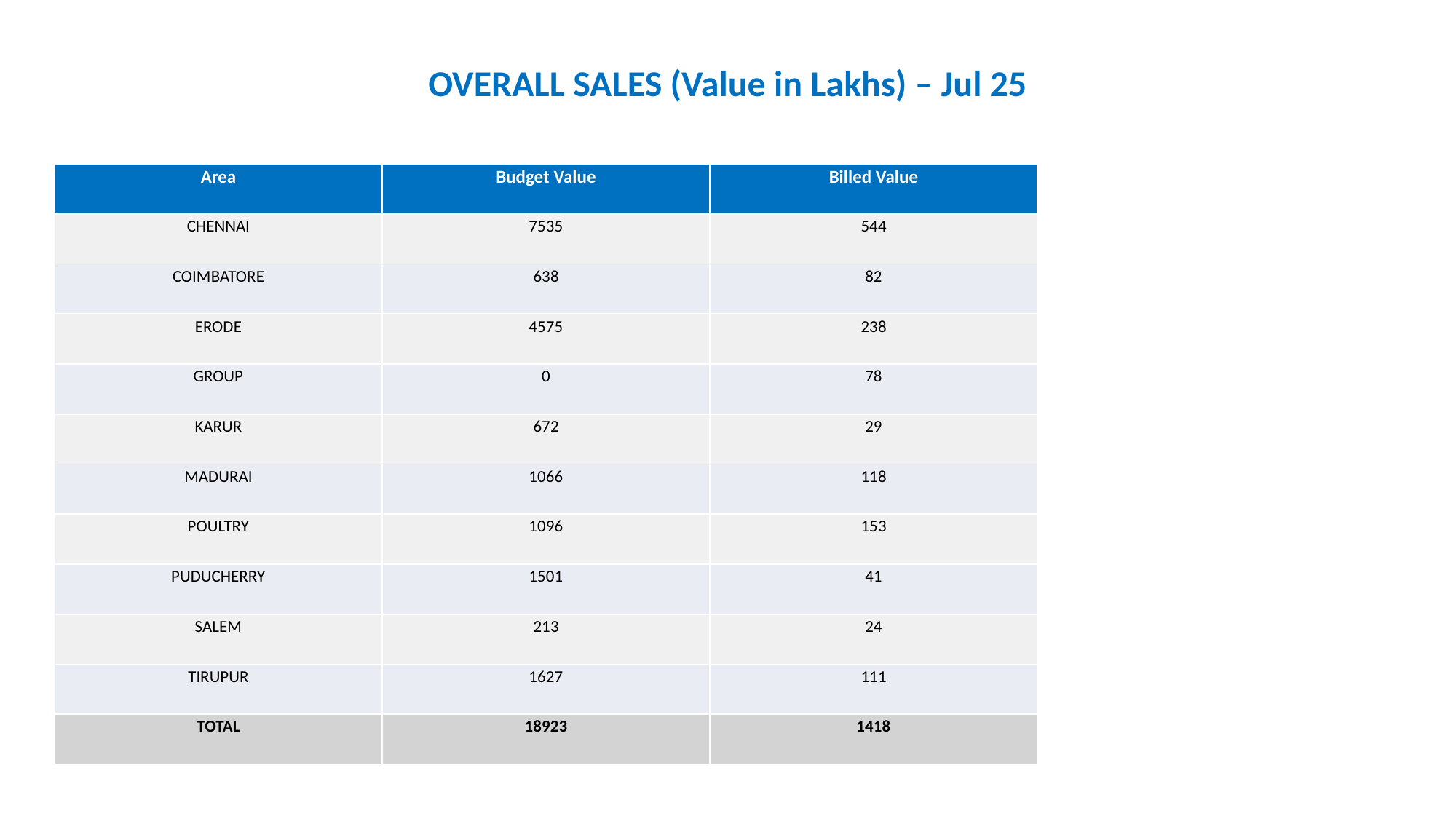

OVERALL SALES (Value in Lakhs) – Jul 25
| Area | Budget Value | Billed Value |
| --- | --- | --- |
| CHENNAI | 7535 | 544 |
| COIMBATORE | 638 | 82 |
| ERODE | 4575 | 238 |
| GROUP | 0 | 78 |
| KARUR | 672 | 29 |
| MADURAI | 1066 | 118 |
| POULTRY | 1096 | 153 |
| PUDUCHERRY | 1501 | 41 |
| SALEM | 213 | 24 |
| TIRUPUR | 1627 | 111 |
| TOTAL | 18923 | 1418 |